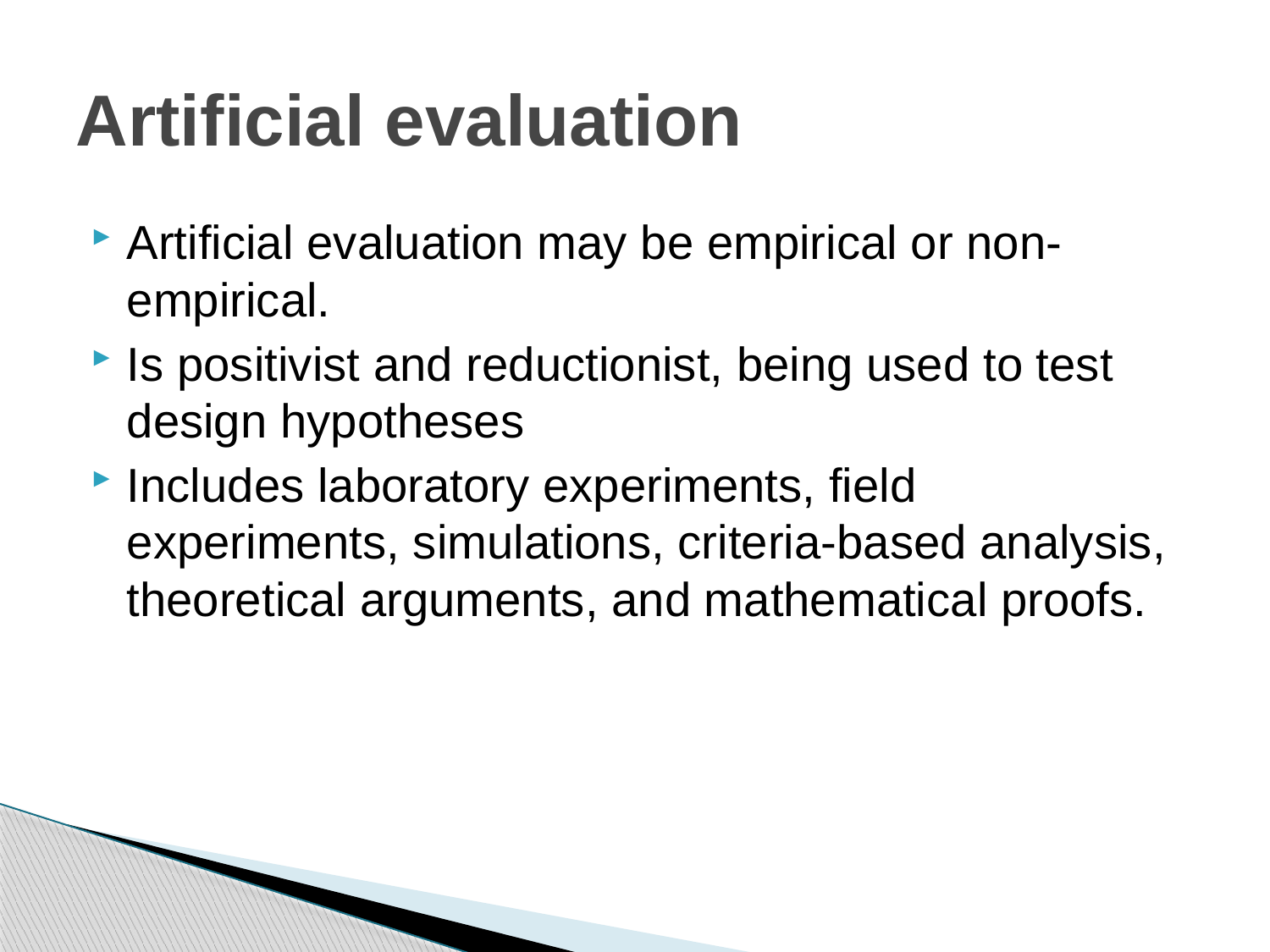

# Artificial evaluation
Artificial evaluation may be empirical or non-empirical.
Is positivist and reductionist, being used to test design hypotheses
Includes laboratory experiments, field experiments, simulations, criteria-based analysis, theoretical arguments, and mathematical proofs.